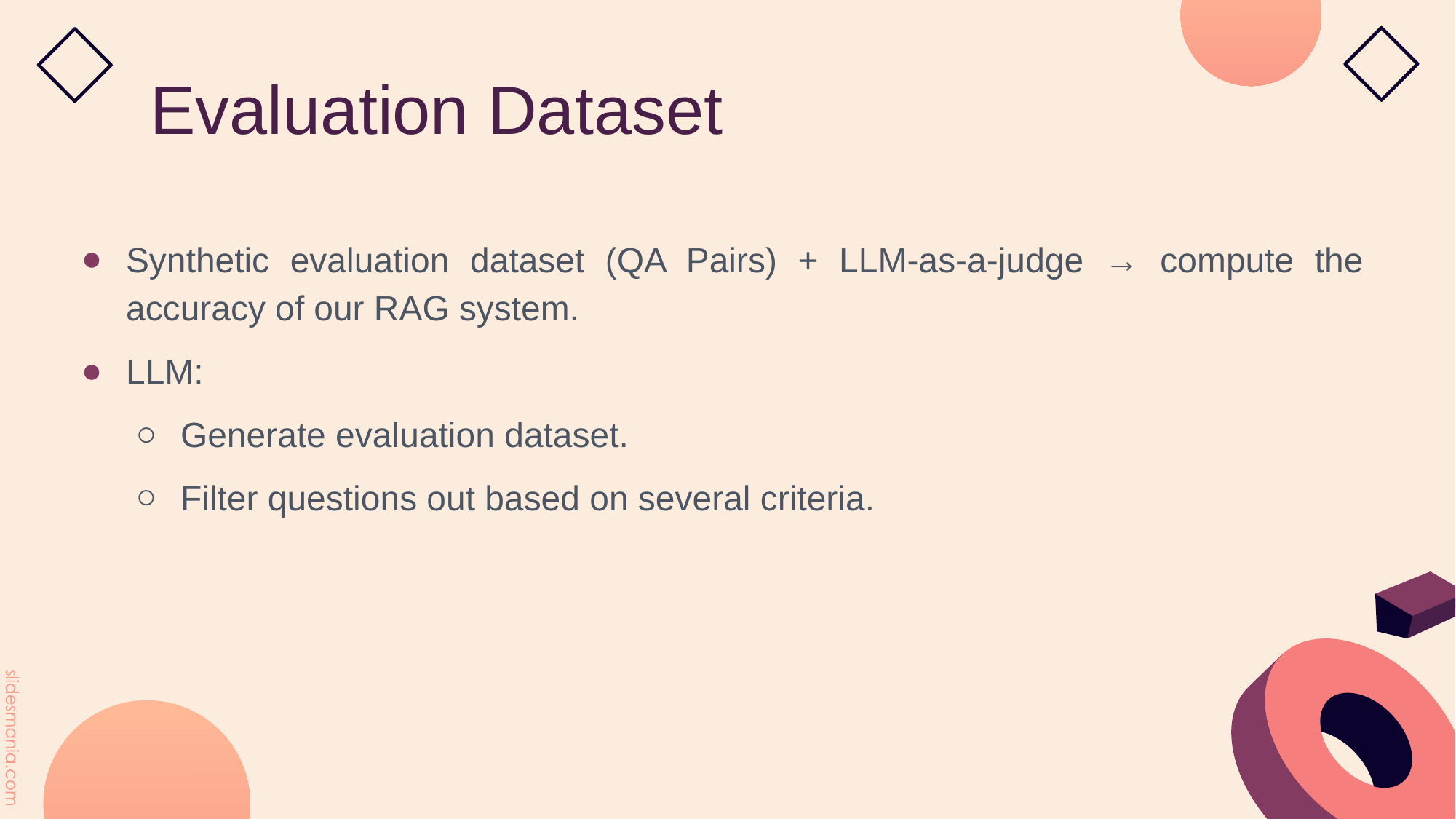

# Evaluation Dataset
Synthetic evaluation dataset (QA Pairs) + LLM-as-a-judge → compute the accuracy of our RAG system.
LLM:
Generate evaluation dataset.
Filter questions out based on several criteria.